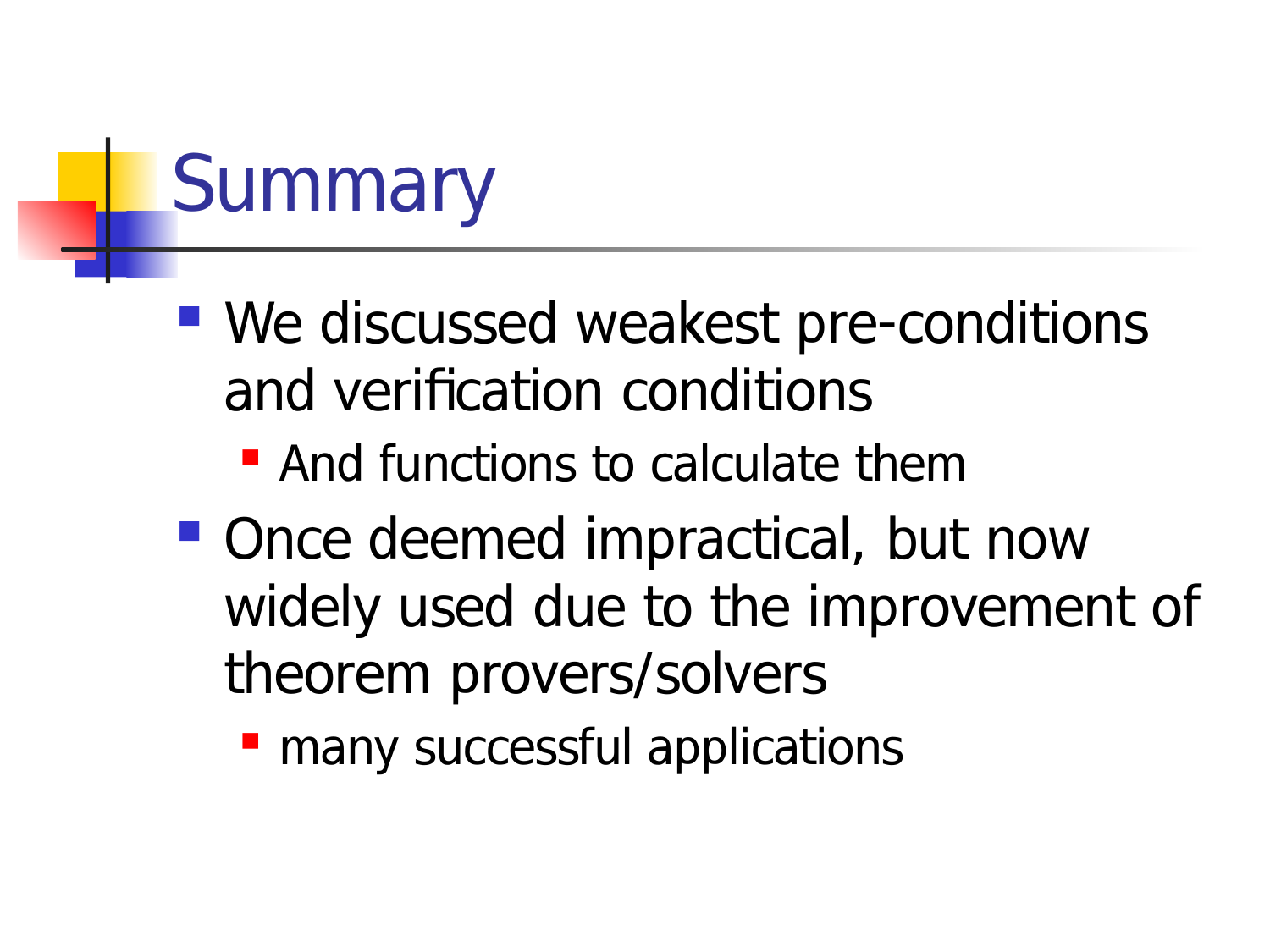

# Summary
We discussed weakest pre-conditions and verification conditions
And functions to calculate them
Once deemed impractical, but now widely used due to the improvement of theorem provers/solvers
many successful applications